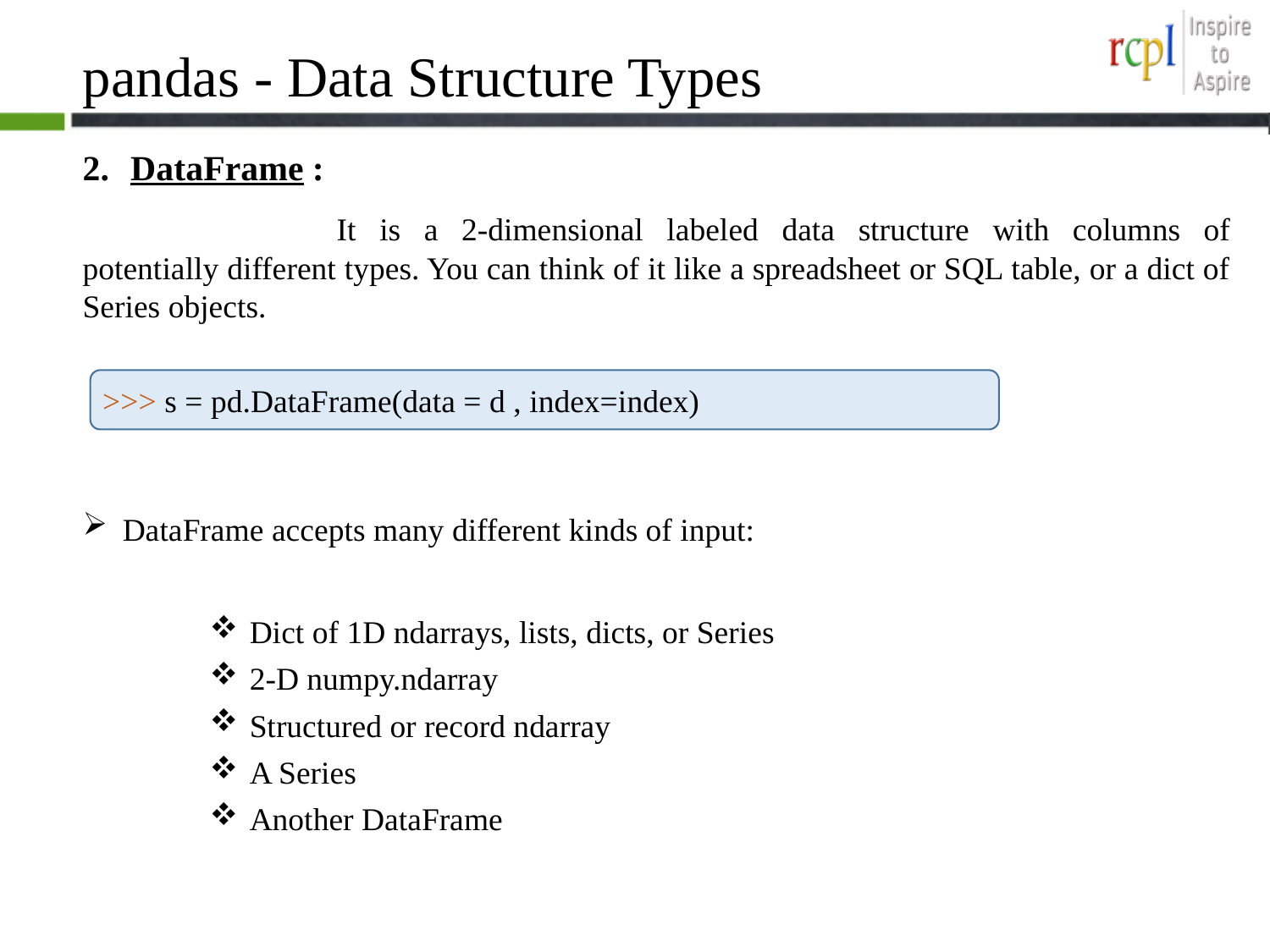

# pandas - Data Structure Types
DataFrame :
		It is a 2-dimensional labeled data structure with columns of potentially different types. You can think of it like a spreadsheet or SQL table, or a dict of Series objects.

 DataFrame accepts many different kinds of input:

 Dict of 1D ndarrays, lists, dicts, or Series
 2-D numpy.ndarray
 Structured or record ndarray
 A Series
 Another DataFrame
>>> s = pd.DataFrame(data = d , index=index)